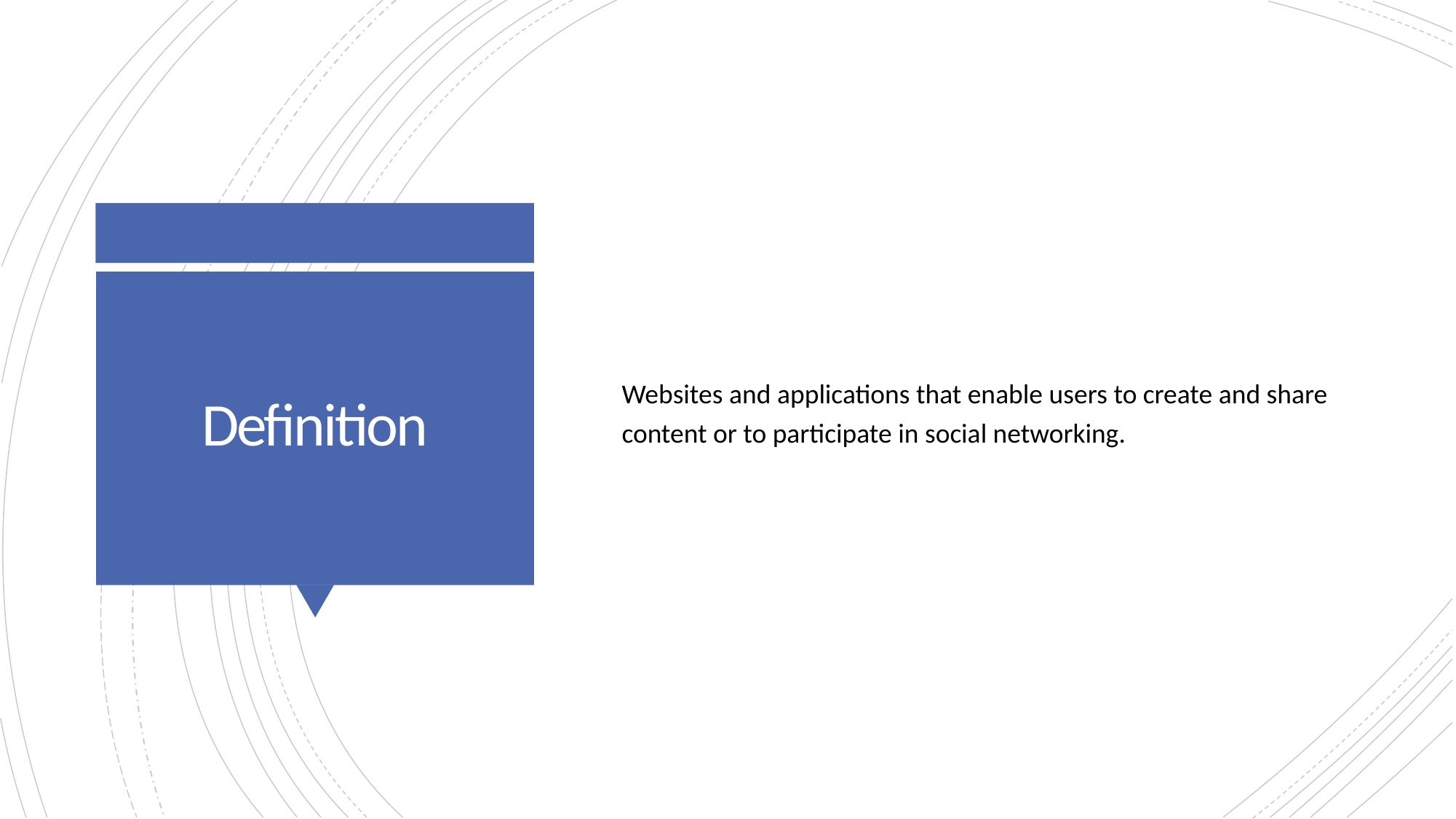

Websites and applications that enable users to create and share content or to participate in social networking.
# Definition